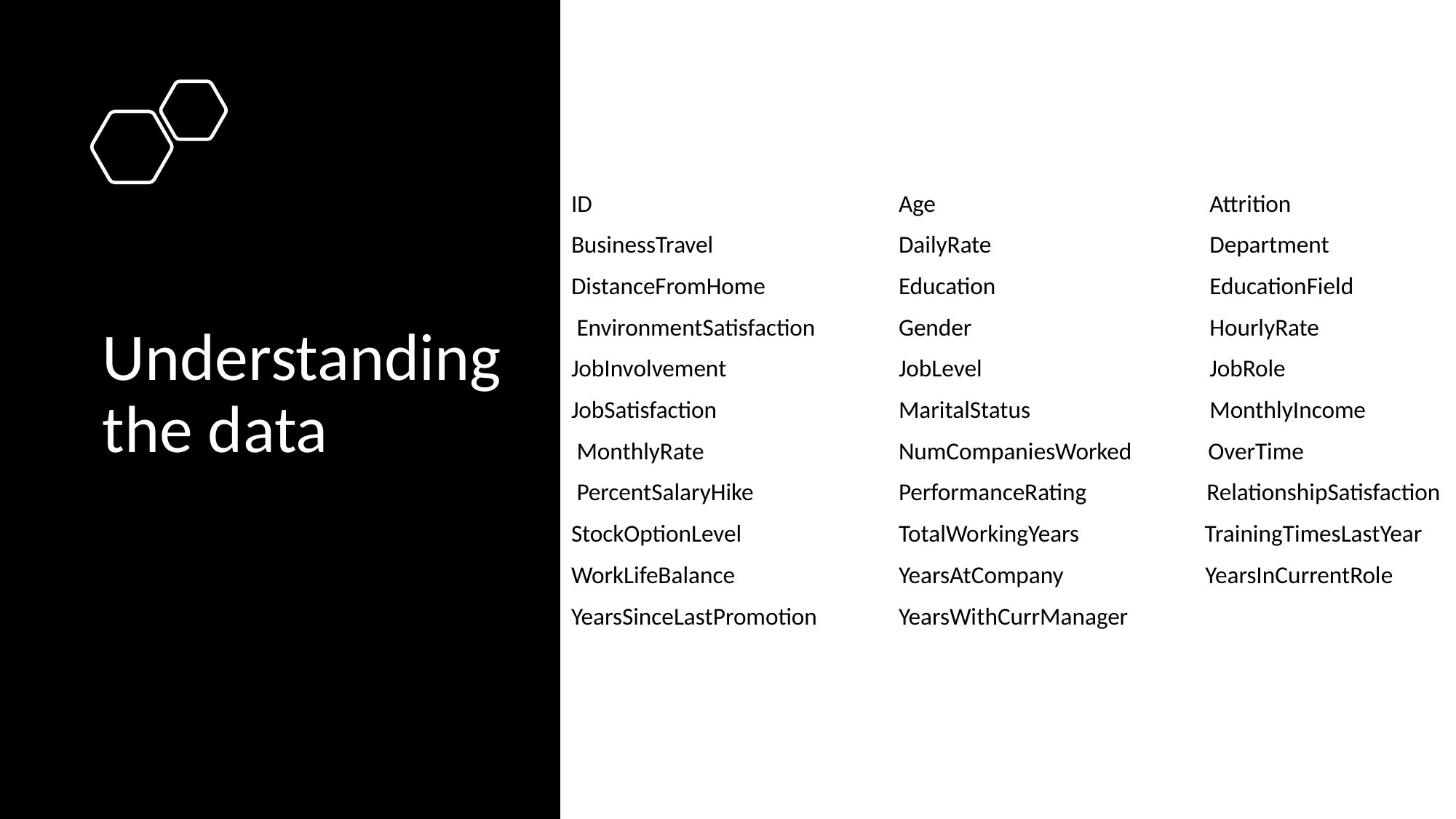

ID    		 	Age       		                 Attrition
BusinessTravel           	 	DailyRate              	                 Department
DistanceFromHome      	Education                	                 EducationField
 EnvironmentSatisfaction	Gender      		                 HourlyRate
JobInvolvement       	 	JobLevel               	                 JobRole
JobSatisfaction         		MaritalStatus     	                 MonthlyIncome
 MonthlyRate            		NumCompaniesWorked              OverTime
 PercentSalaryHike      		PerformanceRating                      RelationshipSatisfaction
StockOptionLevel        		TotalWorkingYears                       TrainingTimesLastYear
WorkLifeBalance         		YearsAtCompany                          YearsInCurrentRole
YearsSinceLastPromotion  	YearsWithCurrManager

# Understanding the data